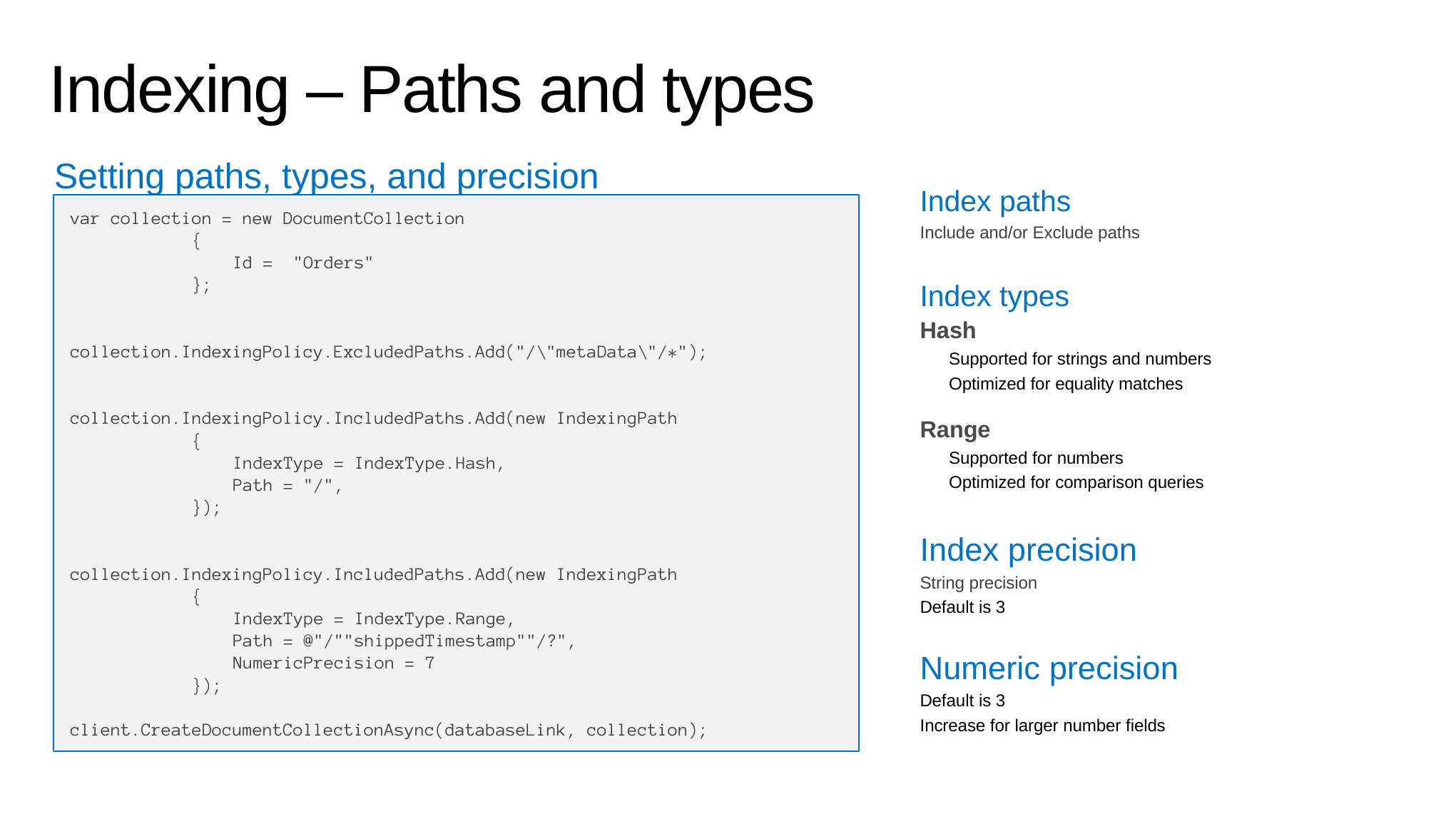

# Indexing – Paths and types
Setting paths, types, and precision
Index paths
Include and/or Exclude paths

Index types
Hash
      Supported for strings and numbers
      Optimized for equality matches
Range
      Supported for numbers
      Optimized for comparison queries

Index precision
String precision
Default is 3
Numeric precision
Default is 3
Increase for larger number fields

var collection = new DocumentCollection
            {
                Id =  "Orders"
            };

collection.IndexingPolicy.ExcludedPaths.Add("/\"metaData\"/*");

collection.IndexingPolicy.IncludedPaths.Add(new IndexingPath
            {
                IndexType = IndexType.Hash,
                Path = "/",
            });

collection.IndexingPolicy.IncludedPaths.Add(new IndexingPath
            {
                IndexType = IndexType.Range,
                Path = @"/""shippedTimestamp""/?",
                NumericPrecision = 7
            });

client.CreateDocumentCollectionAsync(databaseLink, collection);